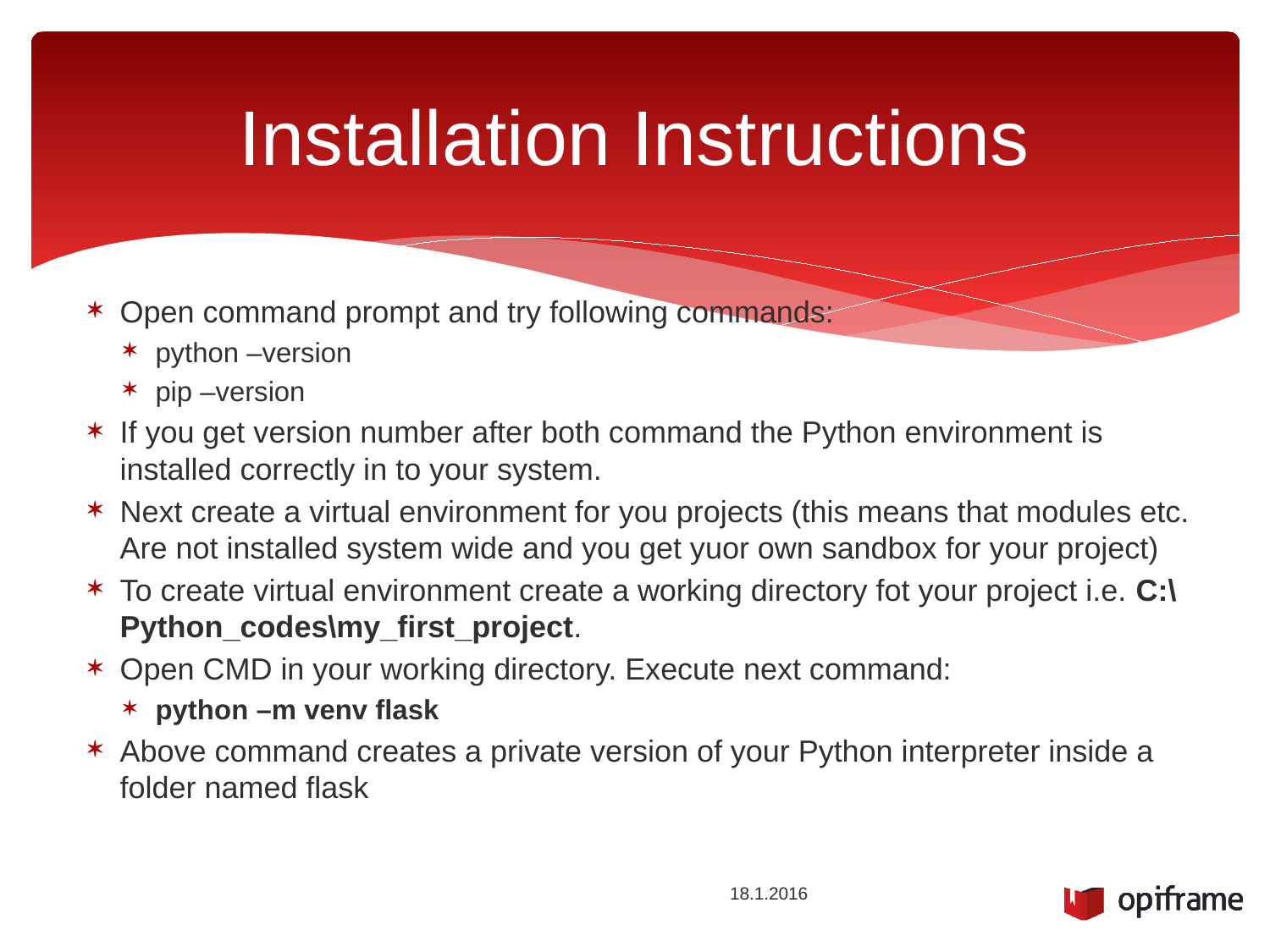

# Installation Instructions
Open command prompt and try following commands:
python –version
pip –version
If you get version number after both command the Python environment is installed correctly in to your system.
Next create a virtual environment for you projects (this means that modules etc. Are not installed system wide and you get yuor own sandbox for your project)
To create virtual environment create a working directory fot your project i.e. C:\Python_codes\my_first_project.
Open CMD in your working directory. Execute next command:
python –m venv flask
Above command creates a private version of your Python interpreter inside a folder named flask

18.1.2016